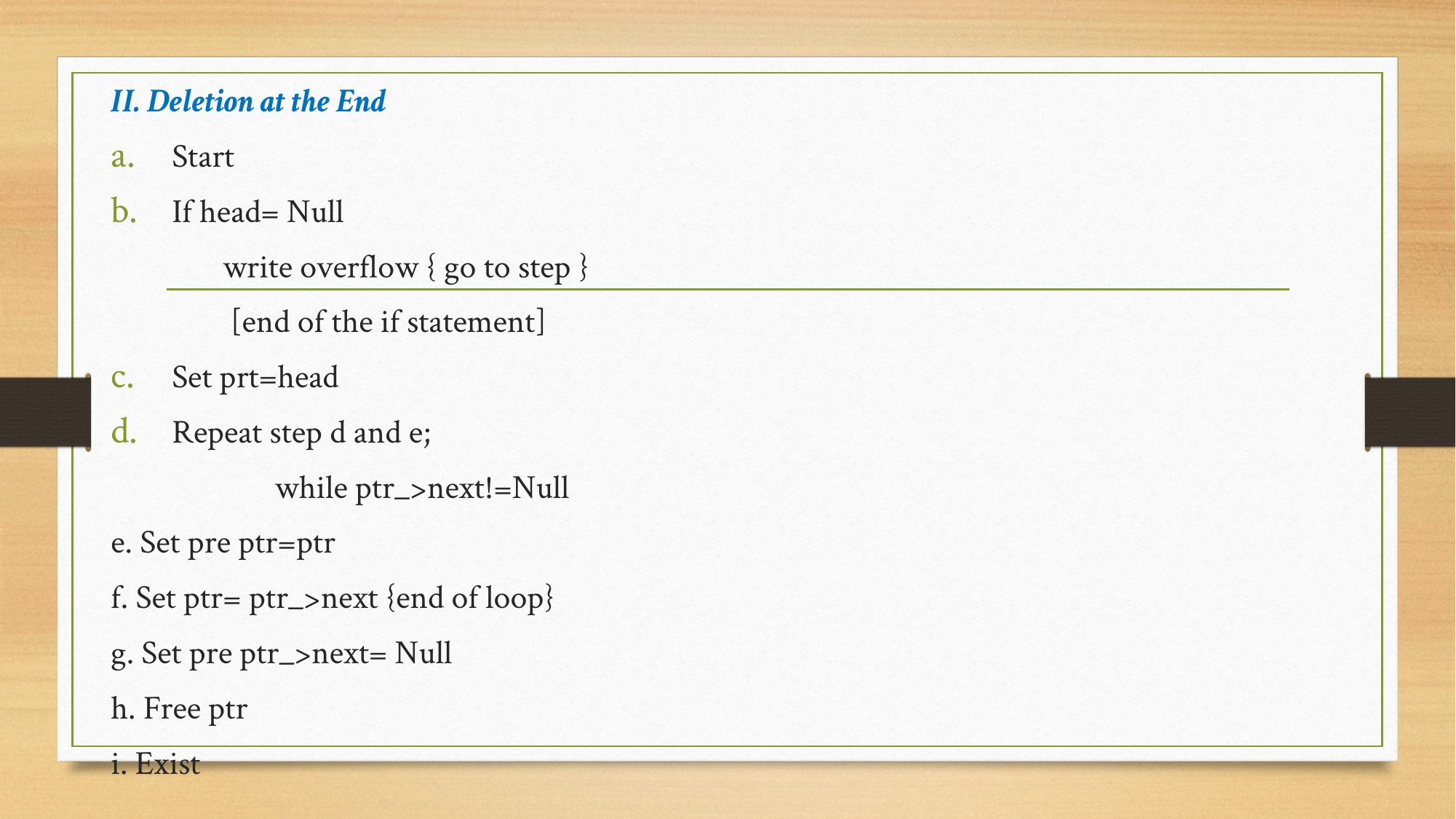

II. Deletion at the End
Start
If head= Null
               write overflow { go to step }
                [end of the if statement]
Set prt=head
Repeat step d and e;
                      while ptr_>next!=Null
e. Set pre ptr=ptr
f. Set ptr= ptr_>next {end of loop}
g. Set pre ptr_>next= Null
h. Free ptr
i. Exist